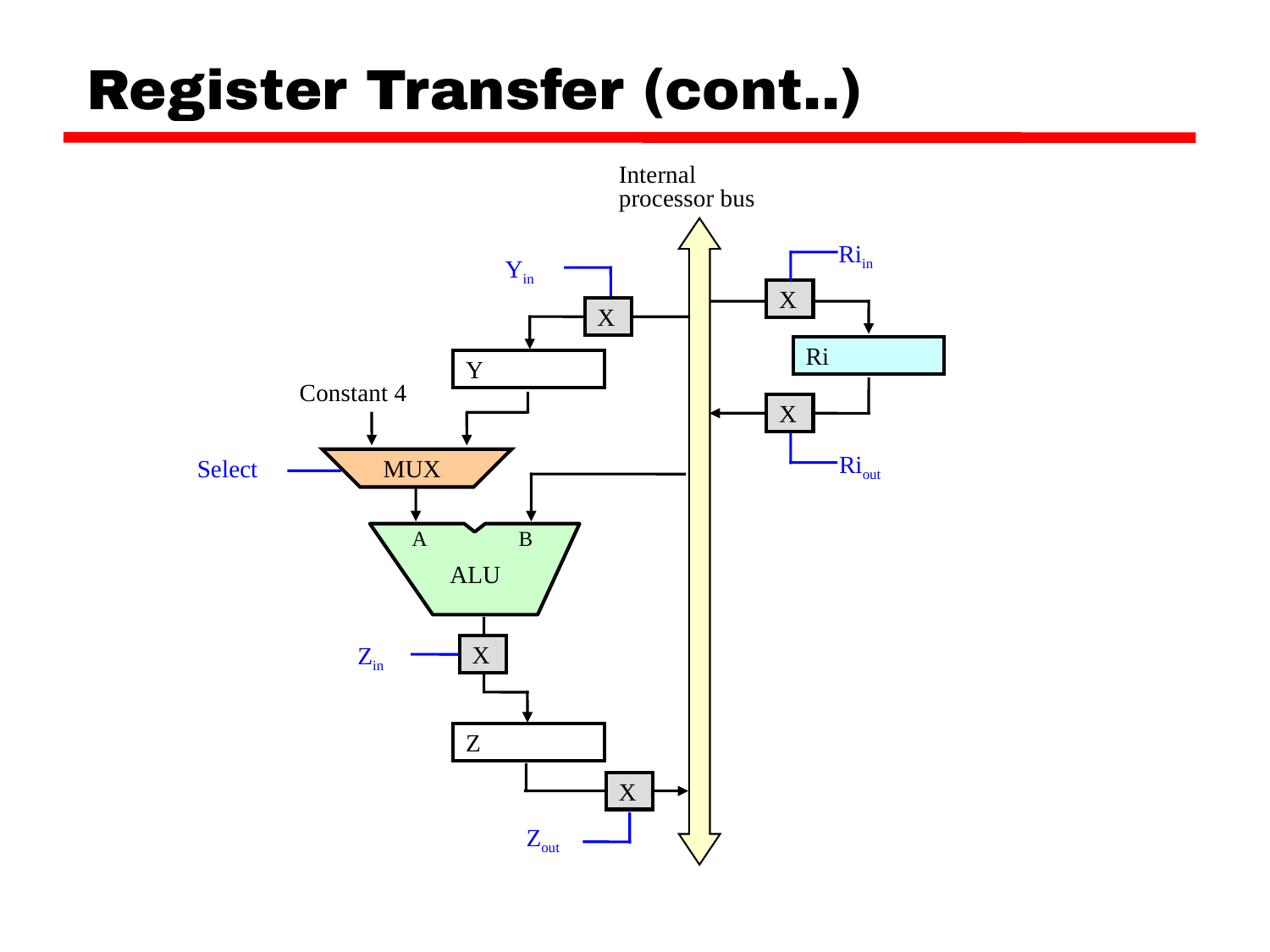

# Register Transfer (cont..)
Internal processor bus

Riin
Yin

X
X

Constant 4
Ri
Y

X

Select
Riout

MUX

A
B
ALU

Zin
X

Z

X

Zout